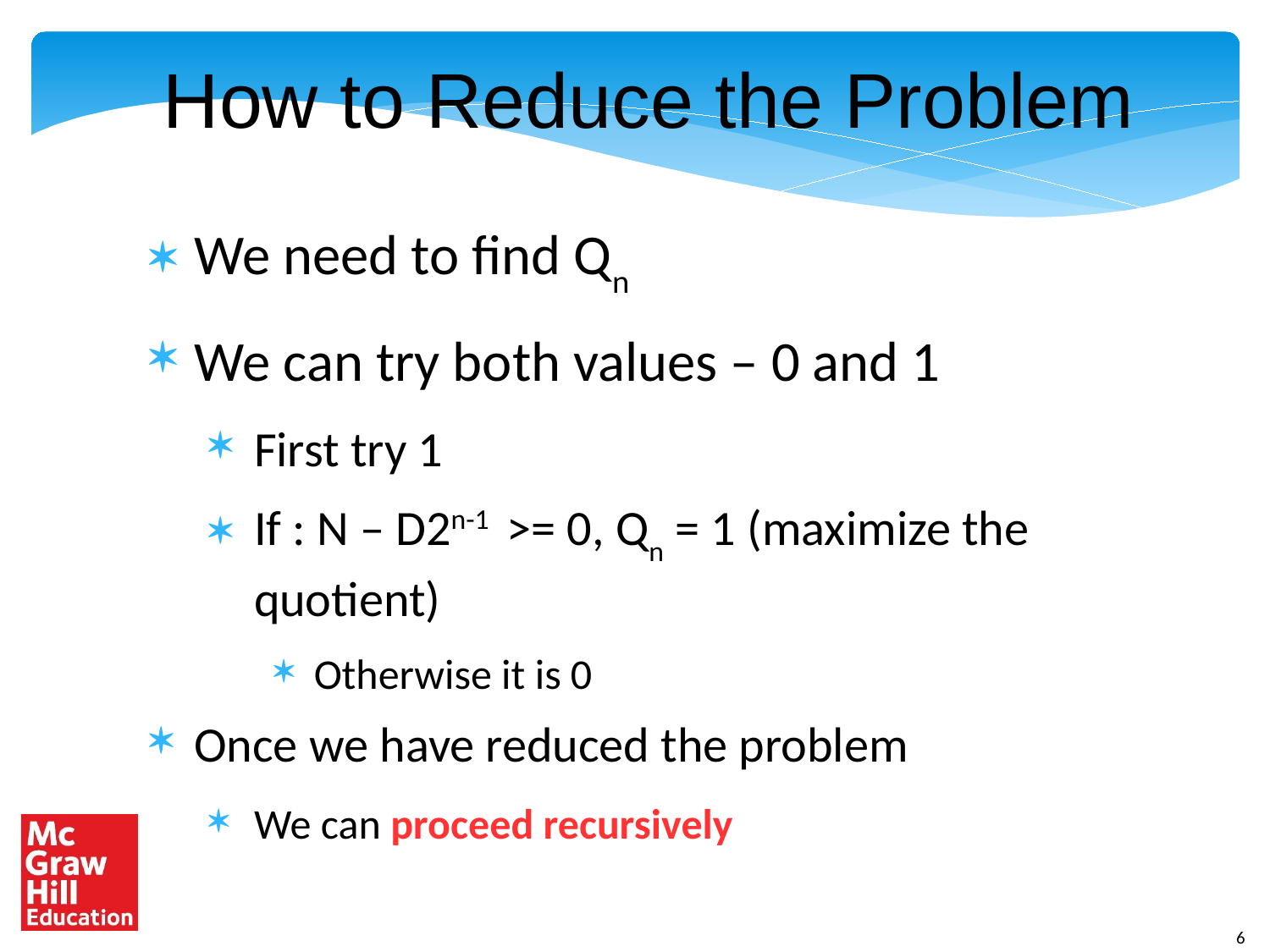

How to Reduce the Problem
We need to find Qn
We can try both values – 0 and 1
First try 1
If : N – D2n-1  >= 0, Qn = 1 (maximize the quotient)
Otherwise it is 0
Once we have reduced the problem
We can proceed recursively